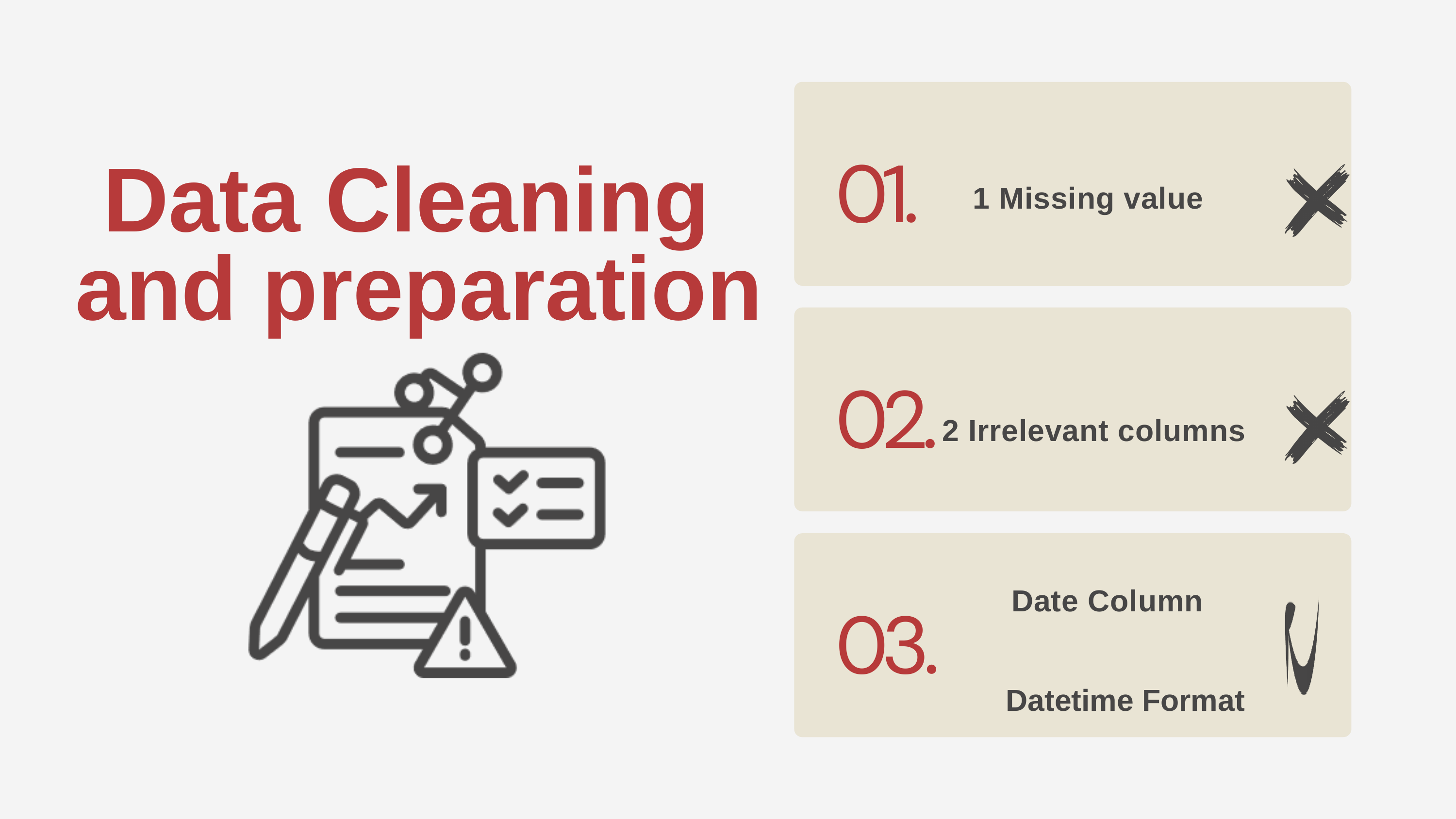

01.
Data Cleaning
 and preparation

1 Missing value

02.

2 Irrelevant columns

Date Column
03.

Datetime Format